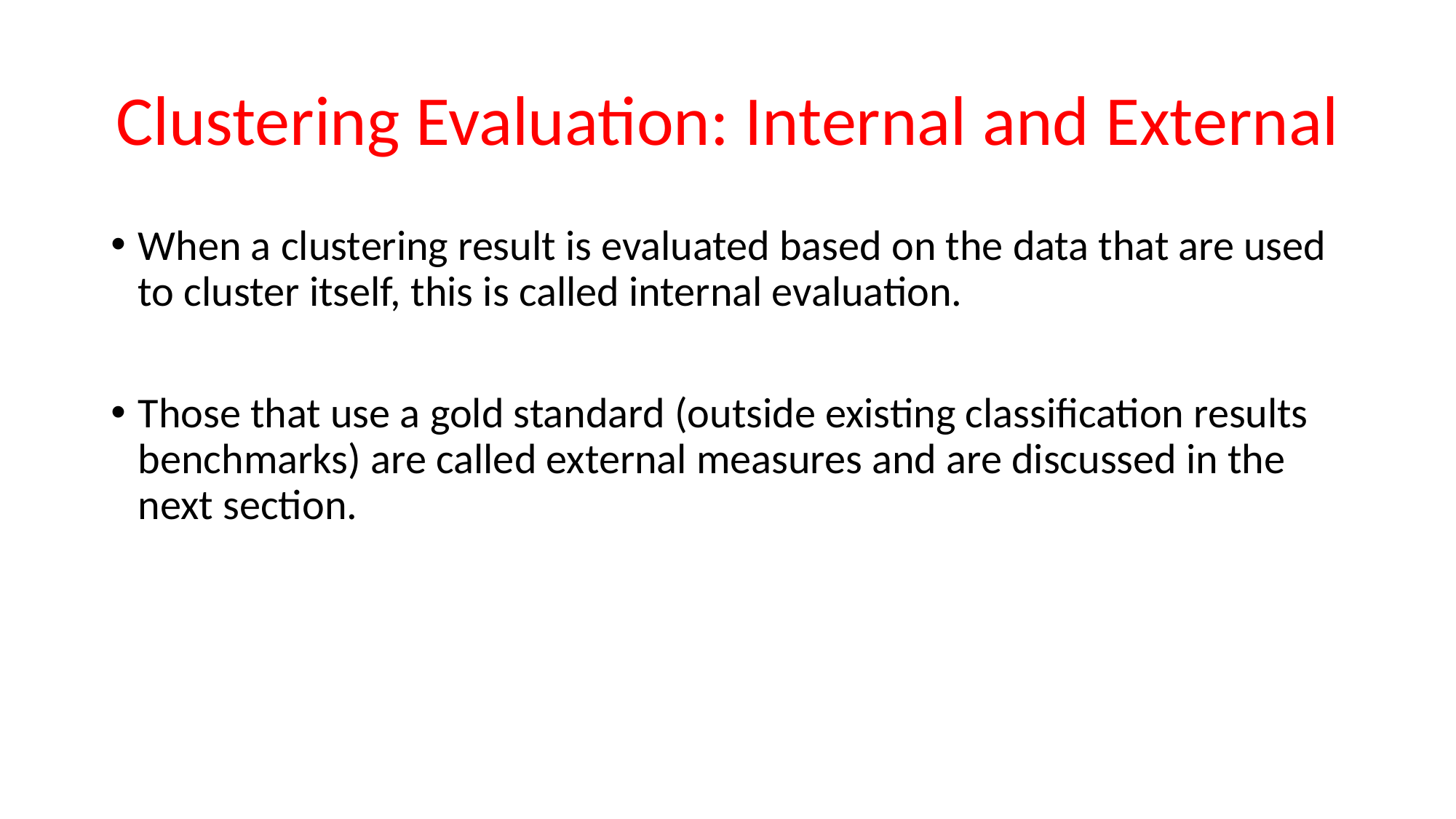

# Clustering Evaluation: Internal and External
When a clustering result is evaluated based on the data that are used to cluster itself, this is called internal evaluation.

Those that use a gold standard (outside existing classification results benchmarks) are called external measures and are discussed in the next section.